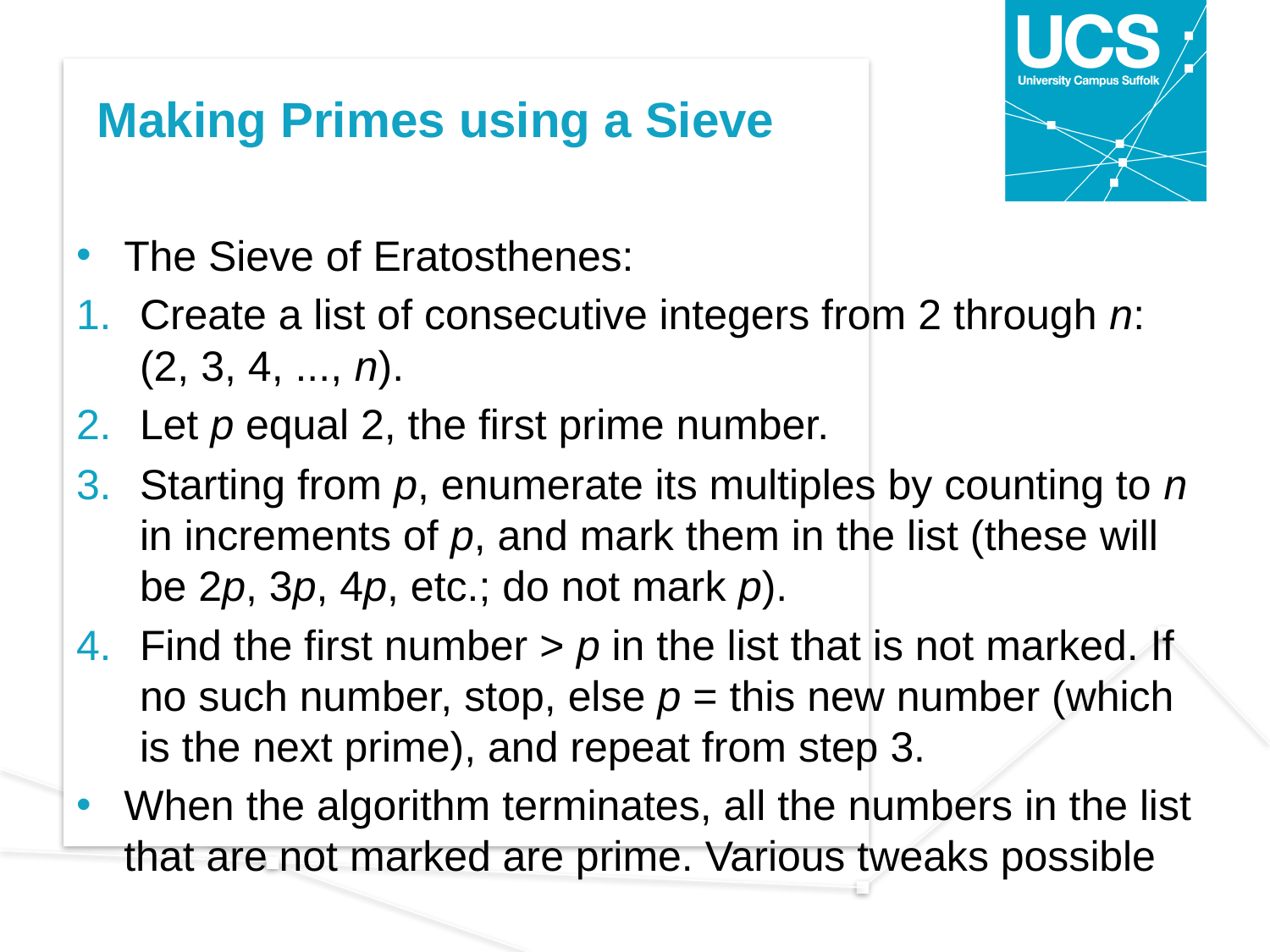

# Making Primes using a Sieve
The Sieve of Eratosthenes:
Create a list of consecutive integers from 2 through n: (2, 3, 4, ..., n).
Let p equal 2, the first prime number.
Starting from p, enumerate its multiples by counting to n in increments of p, and mark them in the list (these will be 2p, 3p, 4p, etc.; do not mark p).
Find the first number > p in the list that is not marked. If no such number, stop, else p = this new number (which is the next prime), and repeat from step 3.
When the algorithm terminates, all the numbers in the list that are not marked are prime. Various tweaks possible